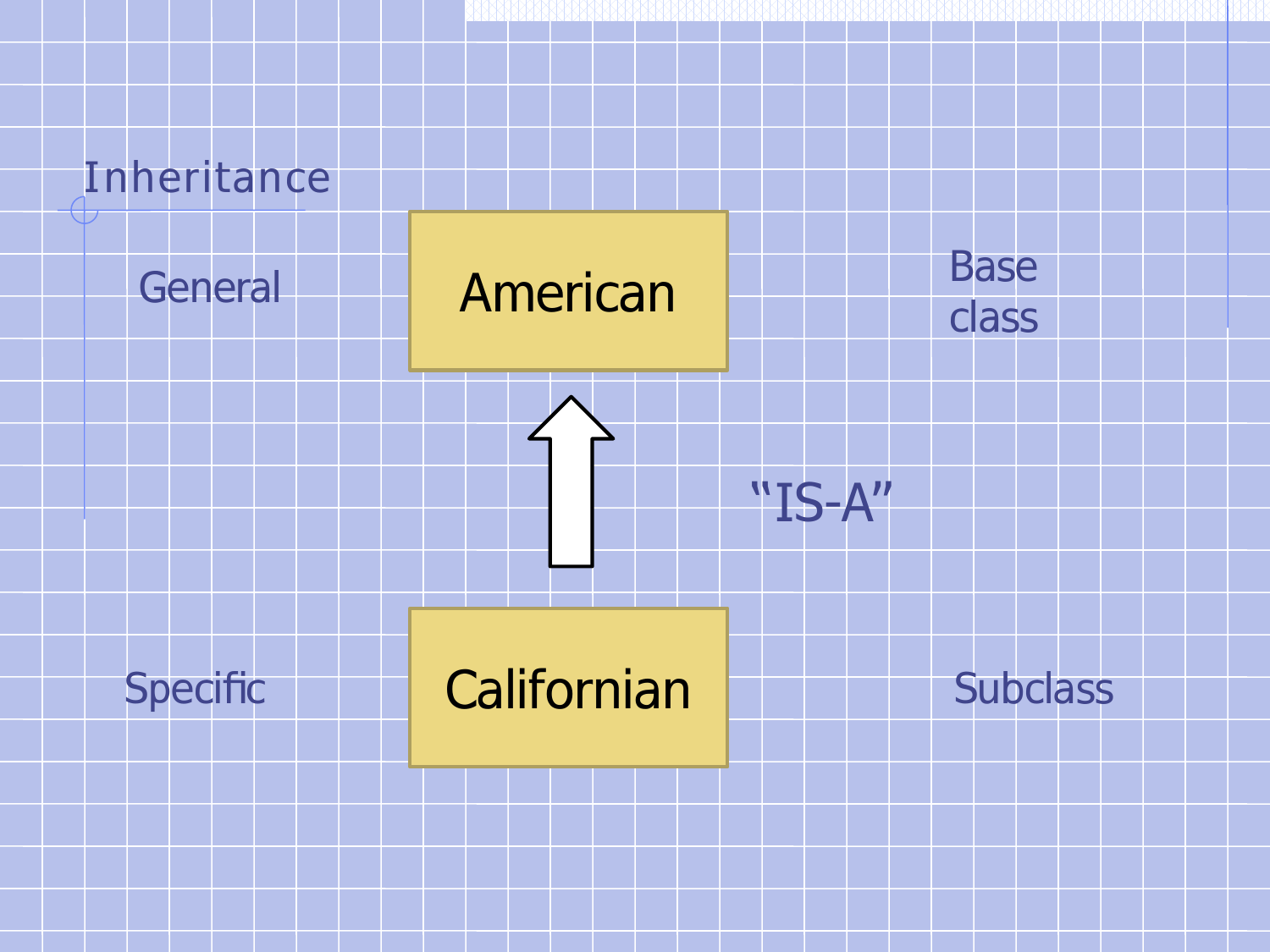

# Inheritance
American
Base class
General

“IS-A”
Californian
Specific
Subclass